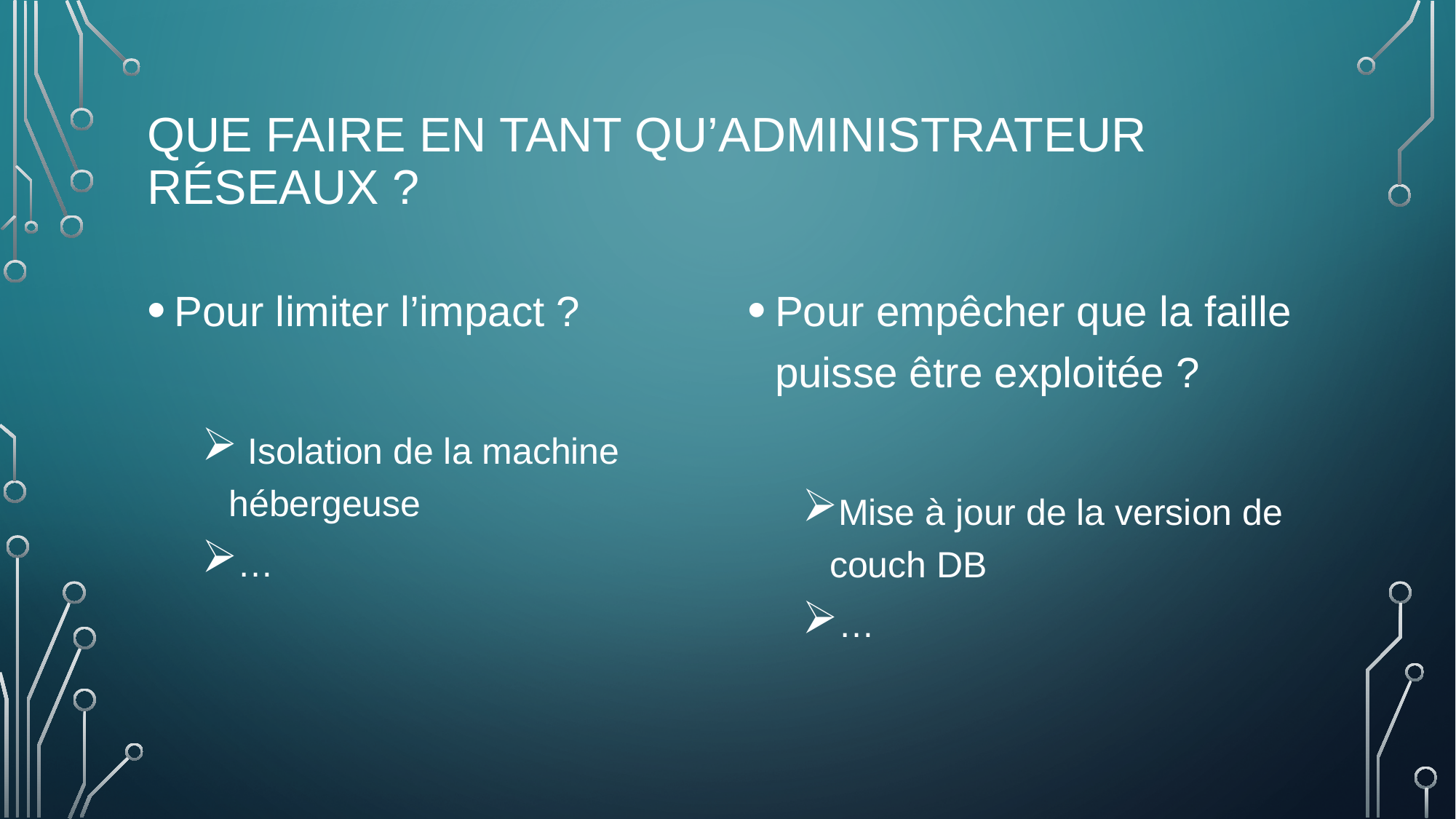

# QUE FAIRE En tant qu’administrateur réseaux ?
Pour limiter l’impact ?

 Isolation de la machine   hébergeuse
…

Pour empêcher que la faille puisse être exploitée ?

Mise à jour de la version de couch DB
…